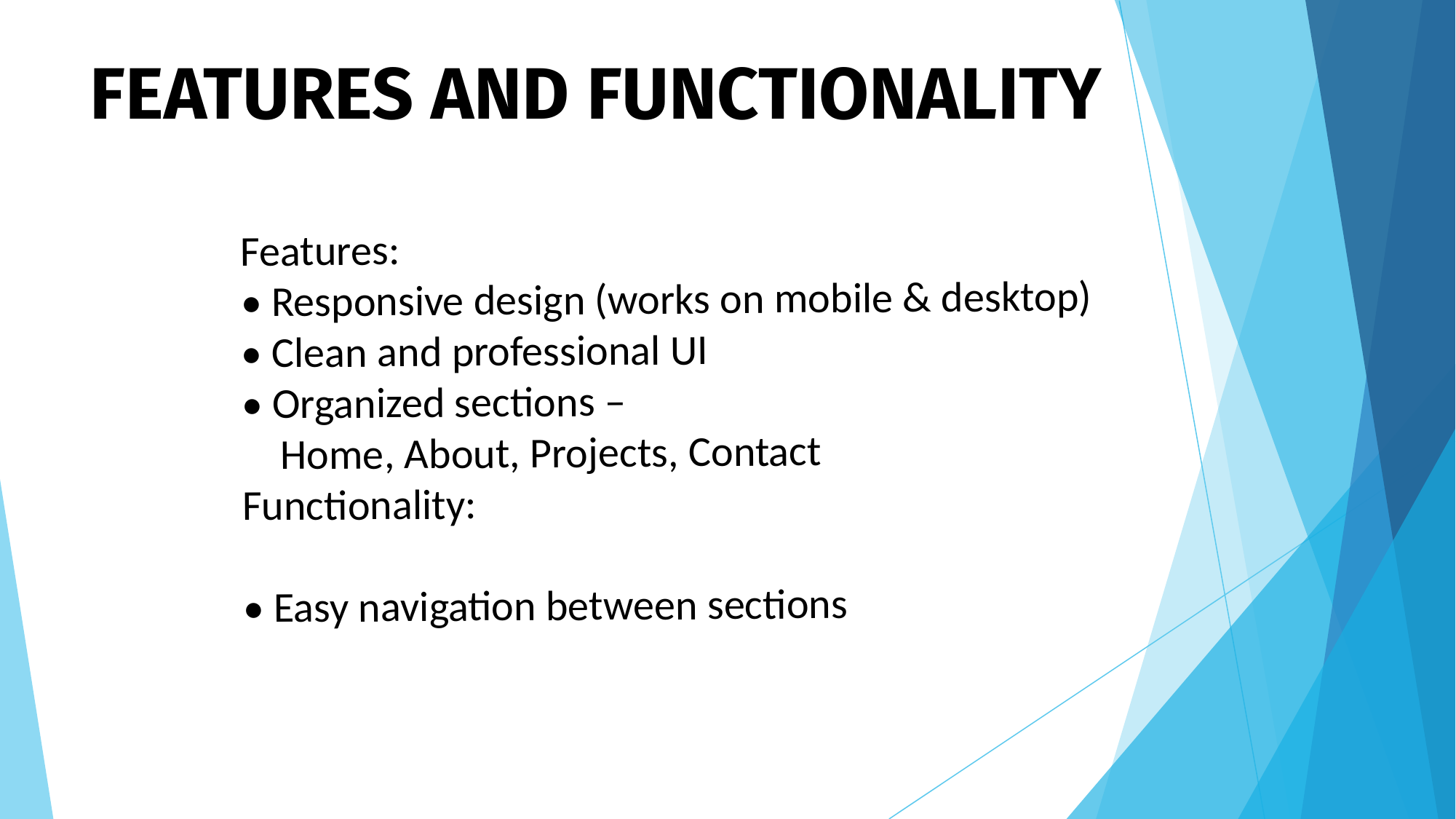

# FEATURES AND FUNCTIONALITY

Features:
• Responsive design (works on mobile & desktop)
• Clean and professional UI
• Organized sections –
    Home, About, Projects, Contact
Functionality:
• Easy navigation between sections